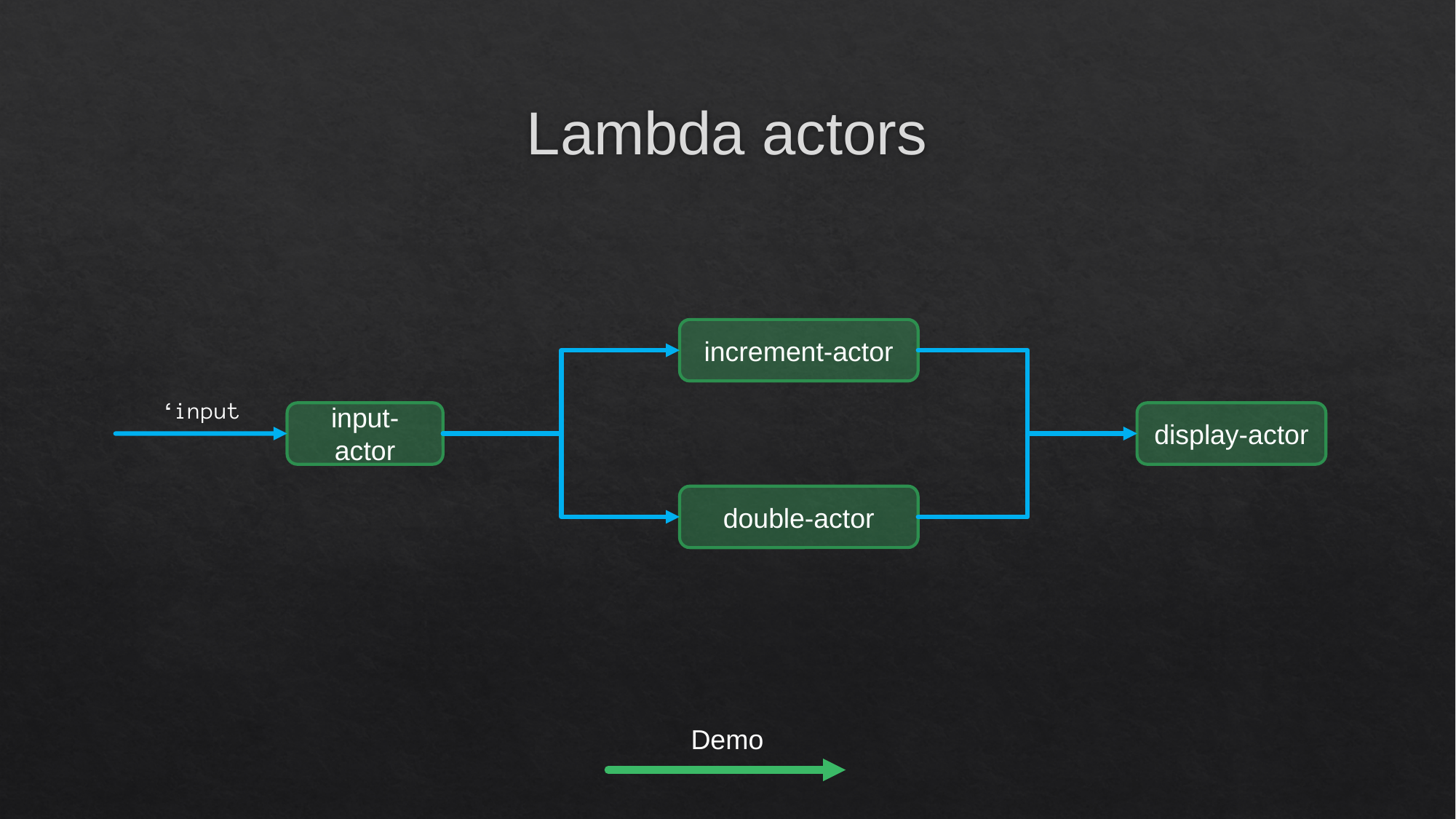

# Lambda actors
increment-actor
‘input
input-actor
display-actor
double-actor
Demo